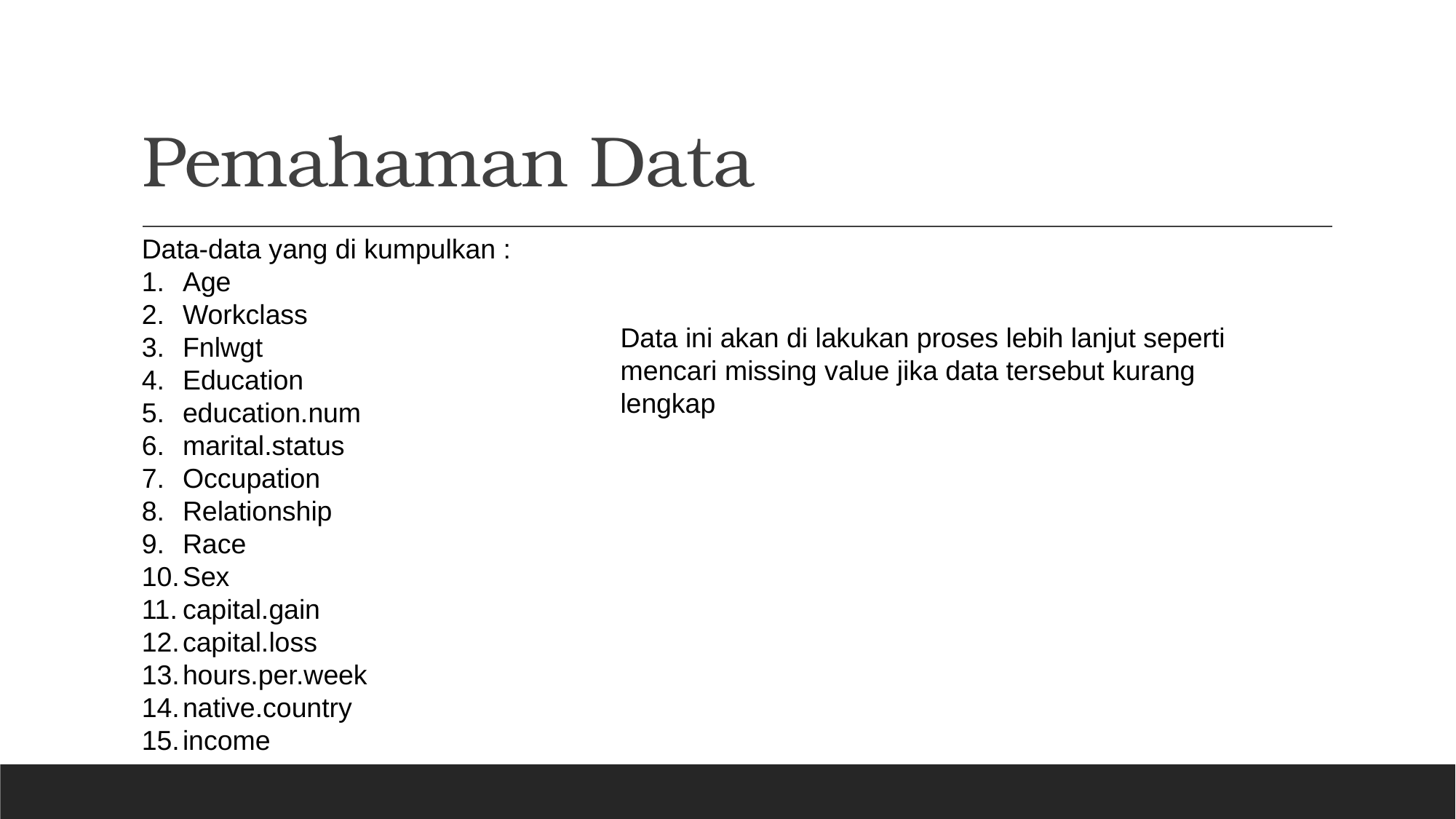

# Pemahaman Data
Data-data yang di kumpulkan :
Age
Workclass
Fnlwgt
Education
education.num
marital.status
Occupation
Relationship
Race
Sex
capital.gain
capital.loss
hours.per.week
native.country
income

Data ini akan di lakukan proses lebih lanjut seperti mencari missing value jika data tersebut kurang lengkap